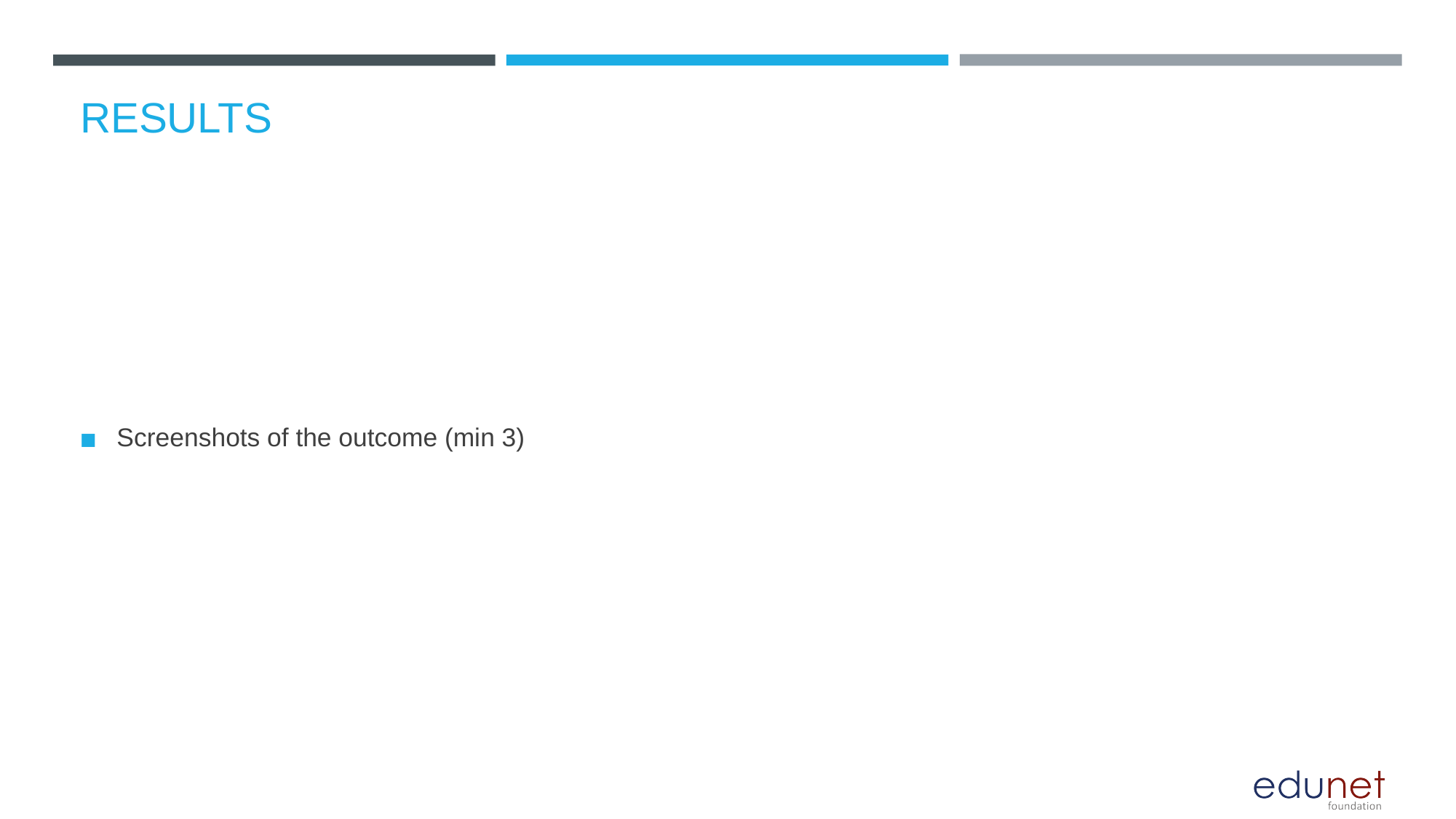

# RESULTS
Screenshots of the outcome (min 3)